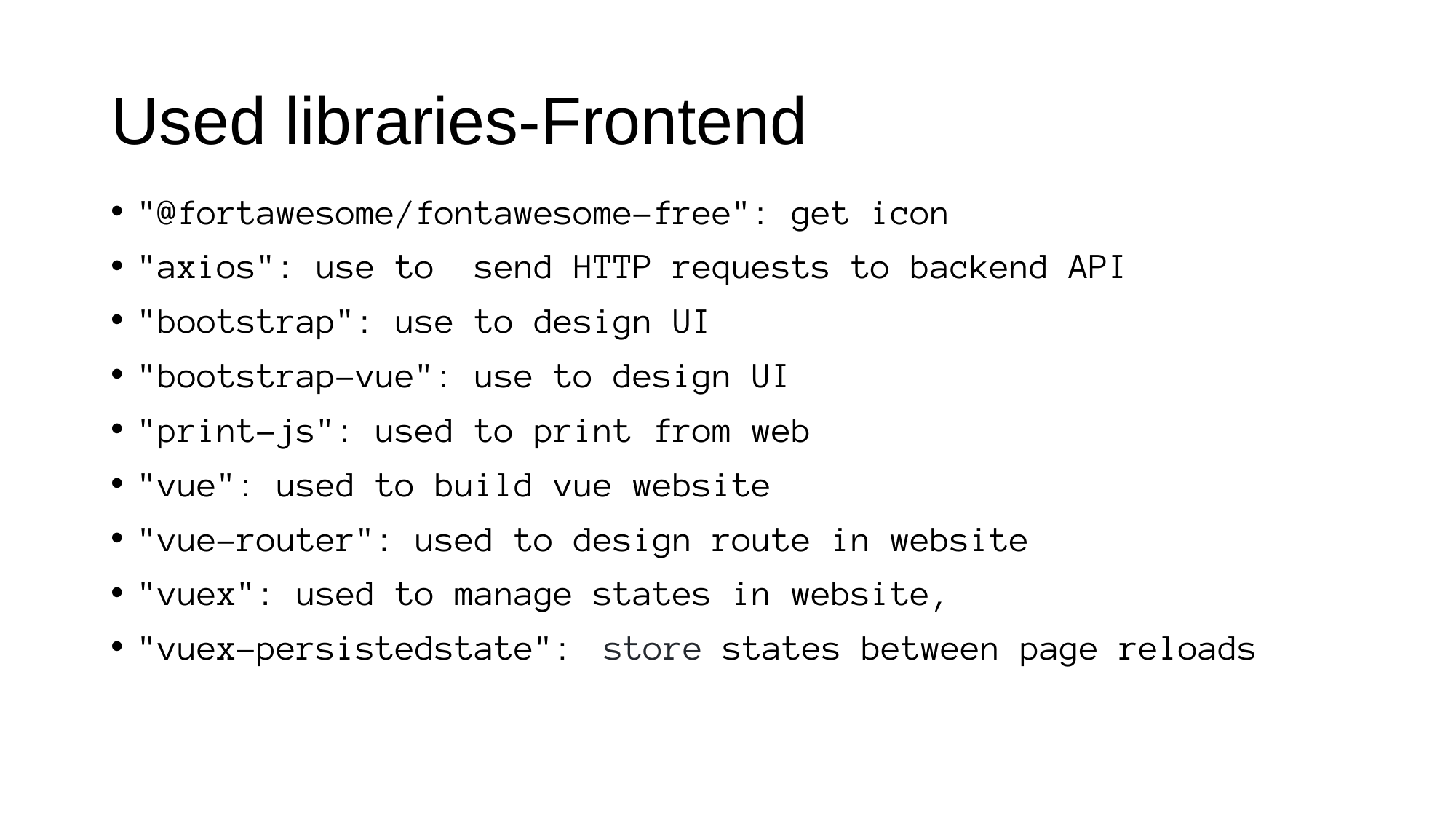

# Used libraries-Frontend
"@fortawesome/fontawesome-free": get icon
"axios": use to  send HTTP requests to backend API
"bootstrap": use to design UI
"bootstrap-vue": use to design UI
"print-js": used to print from web
"vue": used to build vue website
"vue-router": used to design route in website
"vuex": used to manage states in website,
"vuex-persistedstate":  store states between page reloads